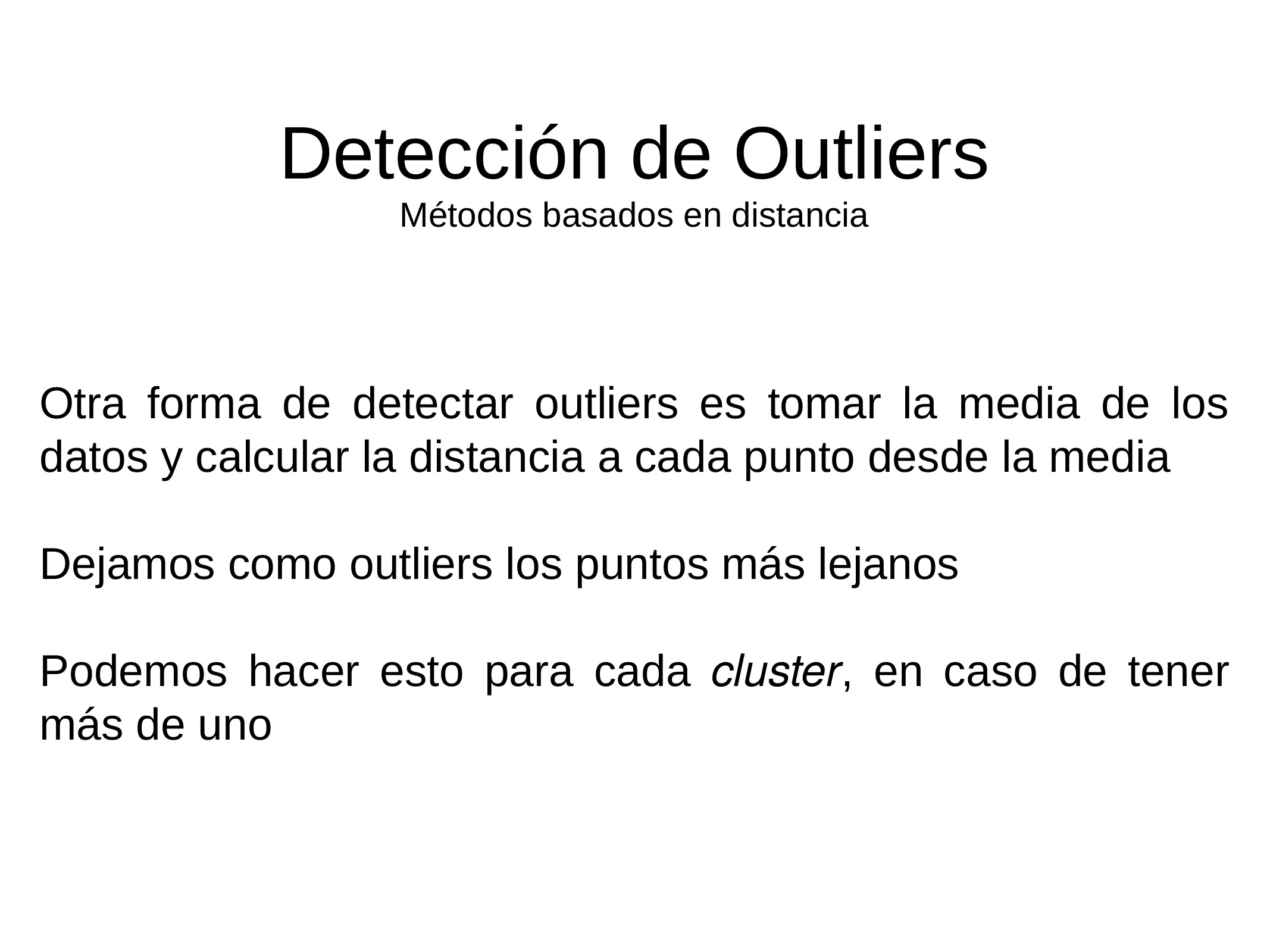

Detección de Outliers
Métodos basados en distancia
Otra forma de detectar outliers es tomar la media de los datos y calcular la distancia a cada punto desde la media

Dejamos como outliers los puntos más lejanos

Podemos hacer esto para cada cluster, en caso de tener más de uno